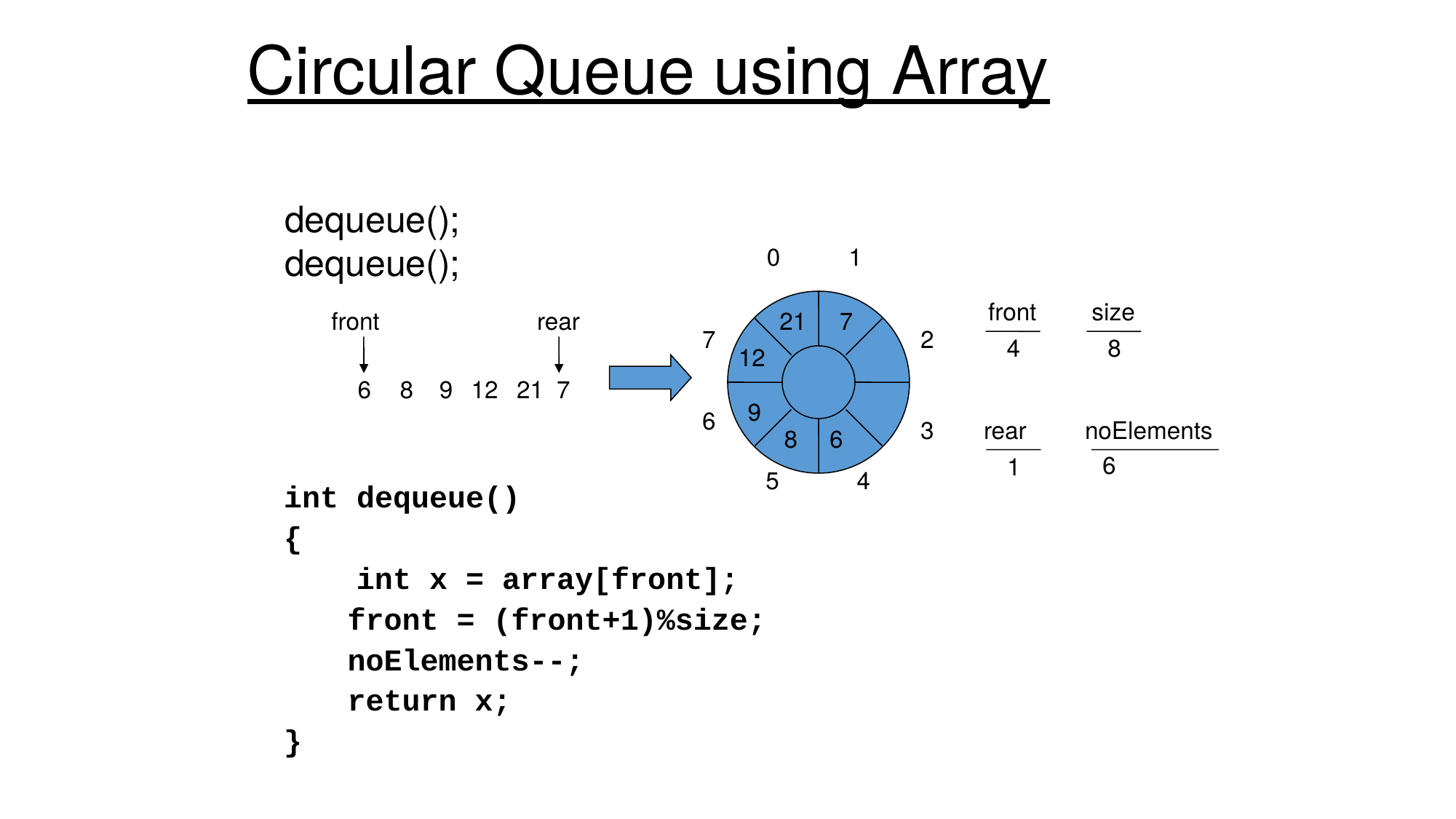

# Circular Queue using Array
dequeue();
dequeue();
0
1

front
4

size
8

front
rear
21
7
7

2

12

6
8
9
12
21
7

9
6

3
rear
1

noElements
8

6
6

5
4
int dequeue()
{
    int x = array[front];
	  front = (front+1)%size;
	  noElements--;
	  return x;
}